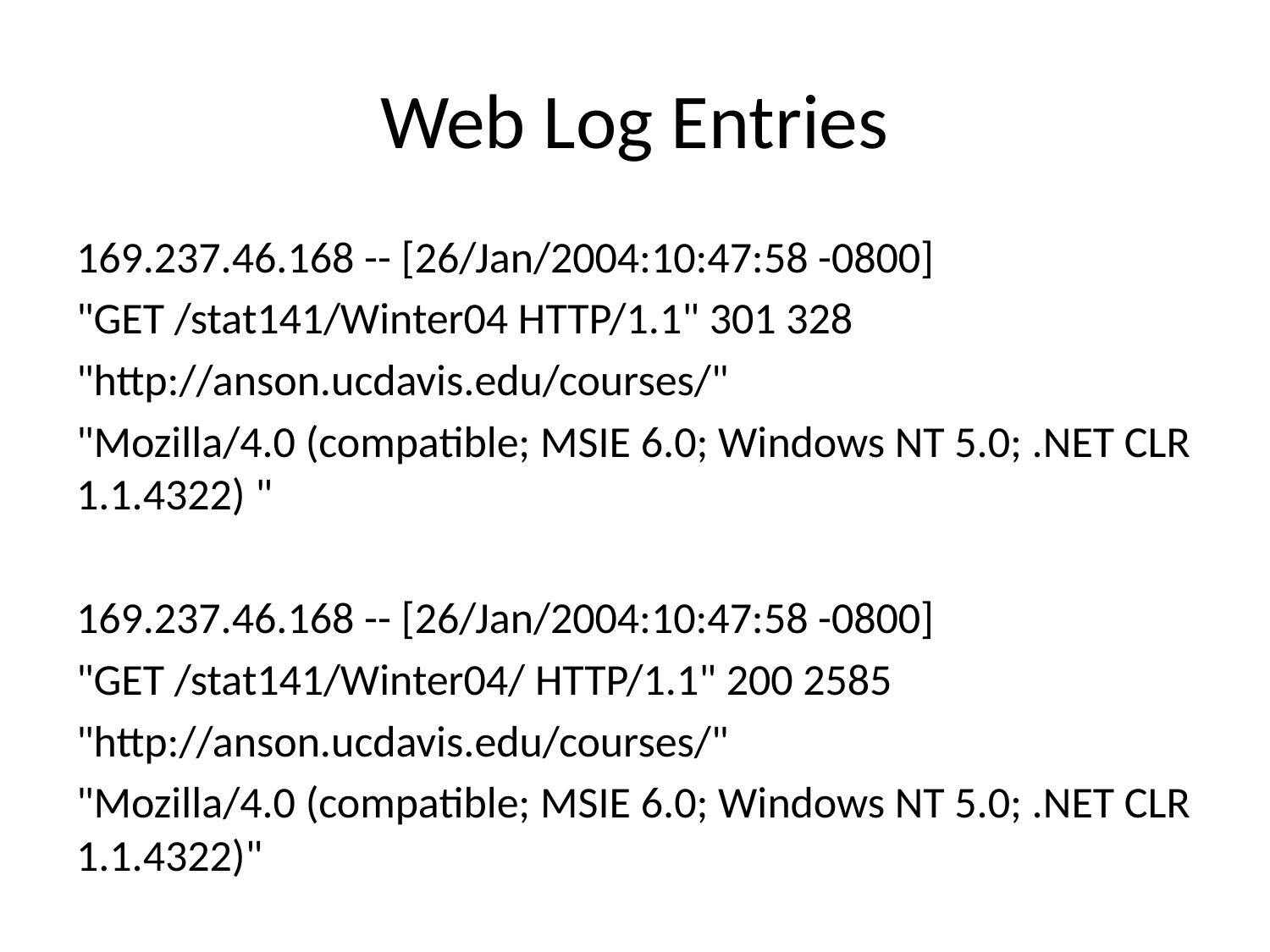

# Web Log Entries
169.237.46.168 -- [26/Jan/2004:10:47:58 -0800]
"GET /stat141/Winter04 HTTP/1.1" 301 328
"http://anson.ucdavis.edu/courses/"
"Mozilla/4.0 (compatible; MSIE 6.0; Windows NT 5.0; .NET CLR 1.1.4322) "

169.237.46.168 -- [26/Jan/2004:10:47:58 -0800]
"GET /stat141/Winter04/ HTTP/1.1" 200 2585
"http://anson.ucdavis.edu/courses/"
"Mozilla/4.0 (compatible; MSIE 6.0; Windows NT 5.0; .NET CLR 1.1.4322)"